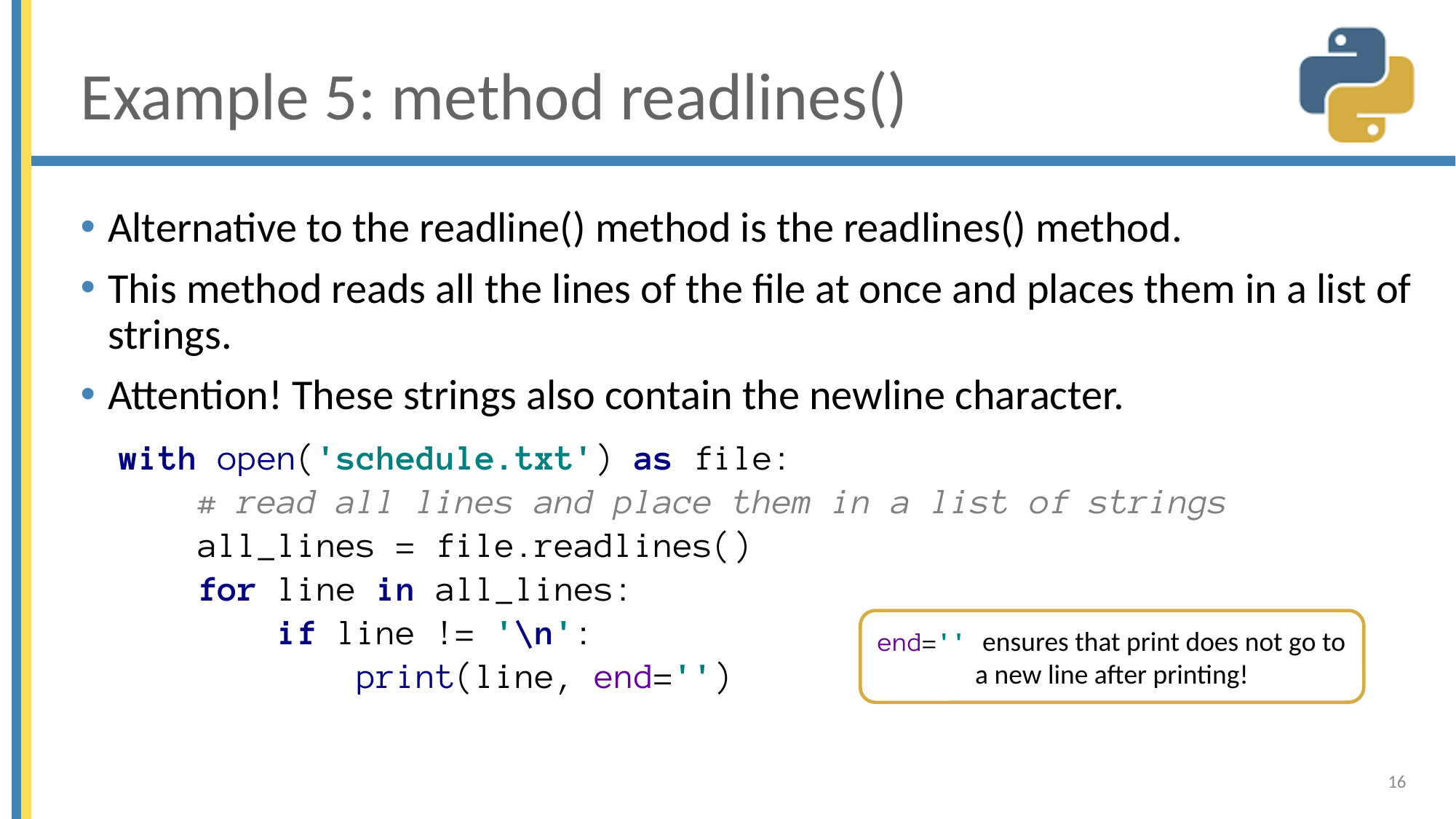

# Example 5: method readlines()
Alternative to the readline() method is the readlines() method.
This method reads all the lines of the file at once and places them in a list of strings.
Attention! These strings also contain the newline character.

with open('schedule.txt') as file:
    # read all lines and place them in a list of strings
    all_lines = file.readlines()
    for line in all_lines:
        if line != '\n':
            print(line, end='')
end='' ensures that print does not go to a new line after printing!
16